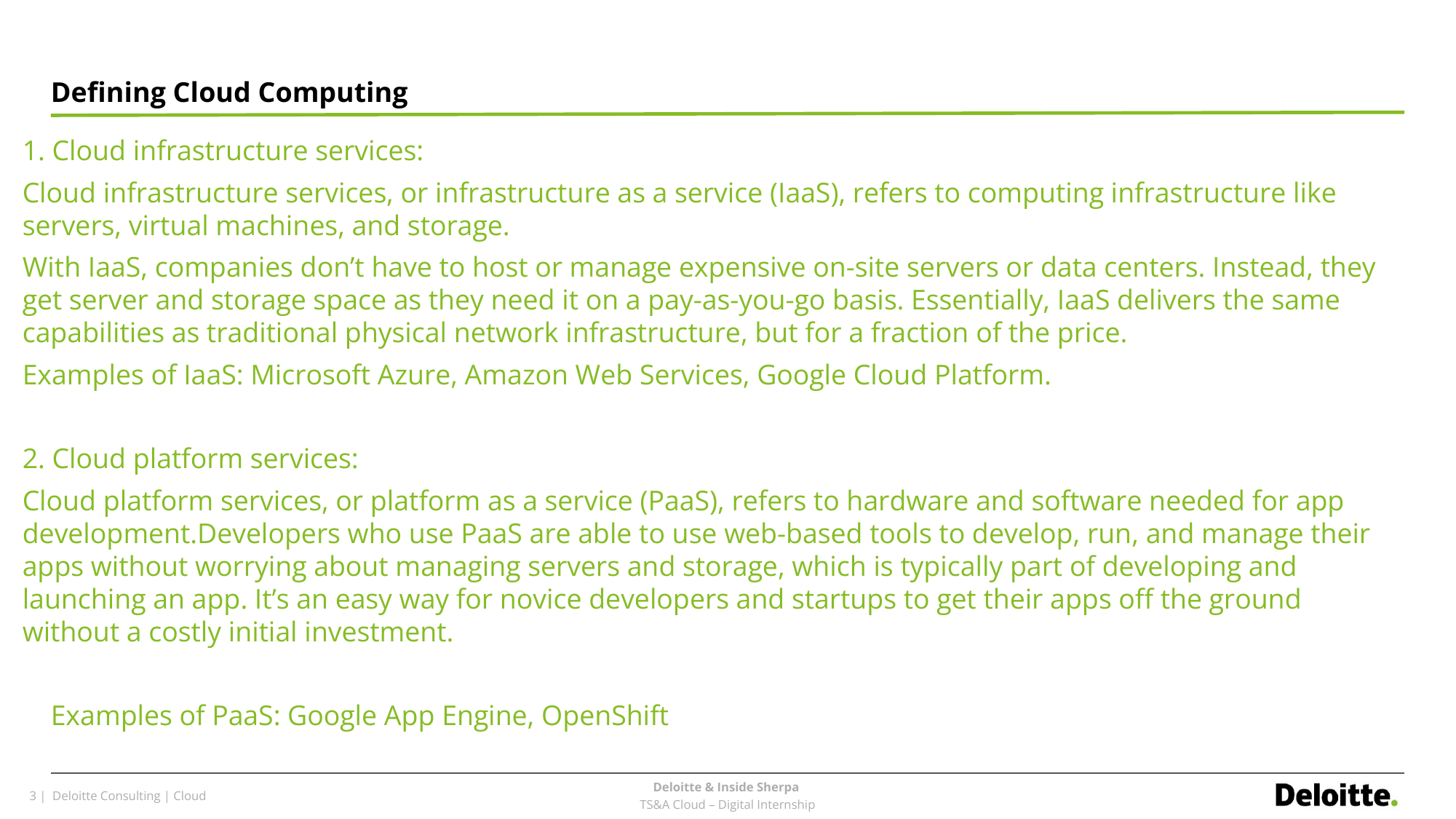

#
Defining Cloud Computing
1. Cloud infrastructure services:
Cloud infrastructure services, or infrastructure as a service (IaaS), refers to computing infrastructure like servers, virtual machines, and storage.
With IaaS, companies don’t have to host or manage expensive on-site servers or data centers. Instead, they get server and storage space as they need it on a pay-as-you-go basis. Essentially, IaaS delivers the same capabilities as traditional physical network infrastructure, but for a fraction of the price.
Examples of IaaS: Microsoft Azure, Amazon Web Services, Google Cloud Platform.

2. Cloud platform services:
Cloud platform services, or platform as a service (PaaS), refers to hardware and software needed for app development.Developers who use PaaS are able to use web-based tools to develop, run, and manage their apps without worrying about managing servers and storage, which is typically part of developing and launching an app. It’s an easy way for novice developers and startups to get their apps off the ground without a costly initial investment.

    Examples of PaaS: Google App Engine, OpenShift